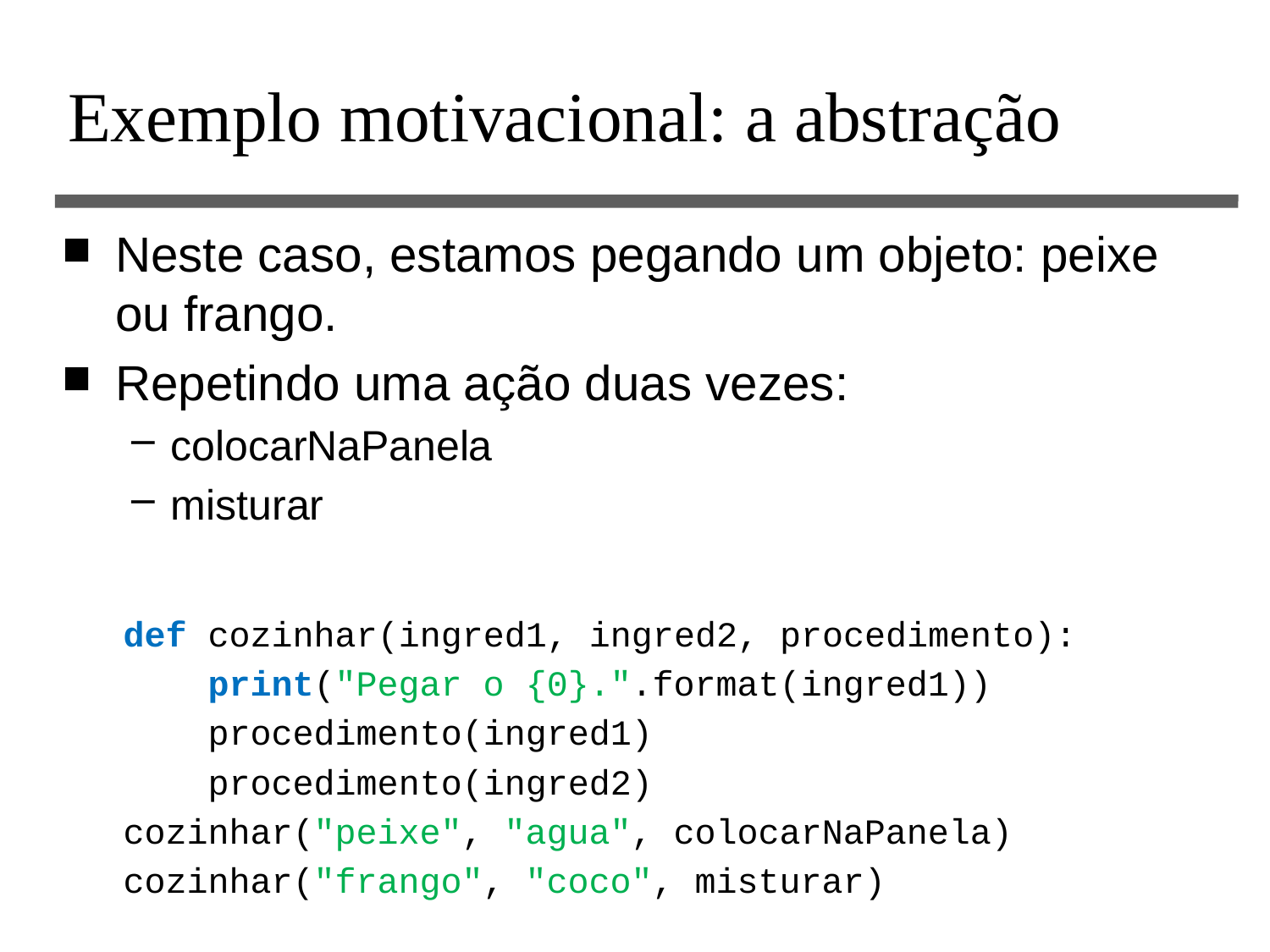

# Exemplo motivacional: a abstração
Neste caso, estamos pegando um objeto: peixe ou frango.
Repetindo uma ação duas vezes:
colocarNaPanela
misturar

def cozinhar(ingred1, ingred2, procedimento):
    print("Pegar o {0}.".format(ingred1))
    procedimento(ingred1)
    procedimento(ingred2)
cozinhar("peixe", "agua", colocarNaPanela)
cozinhar("frango", "coco", misturar)